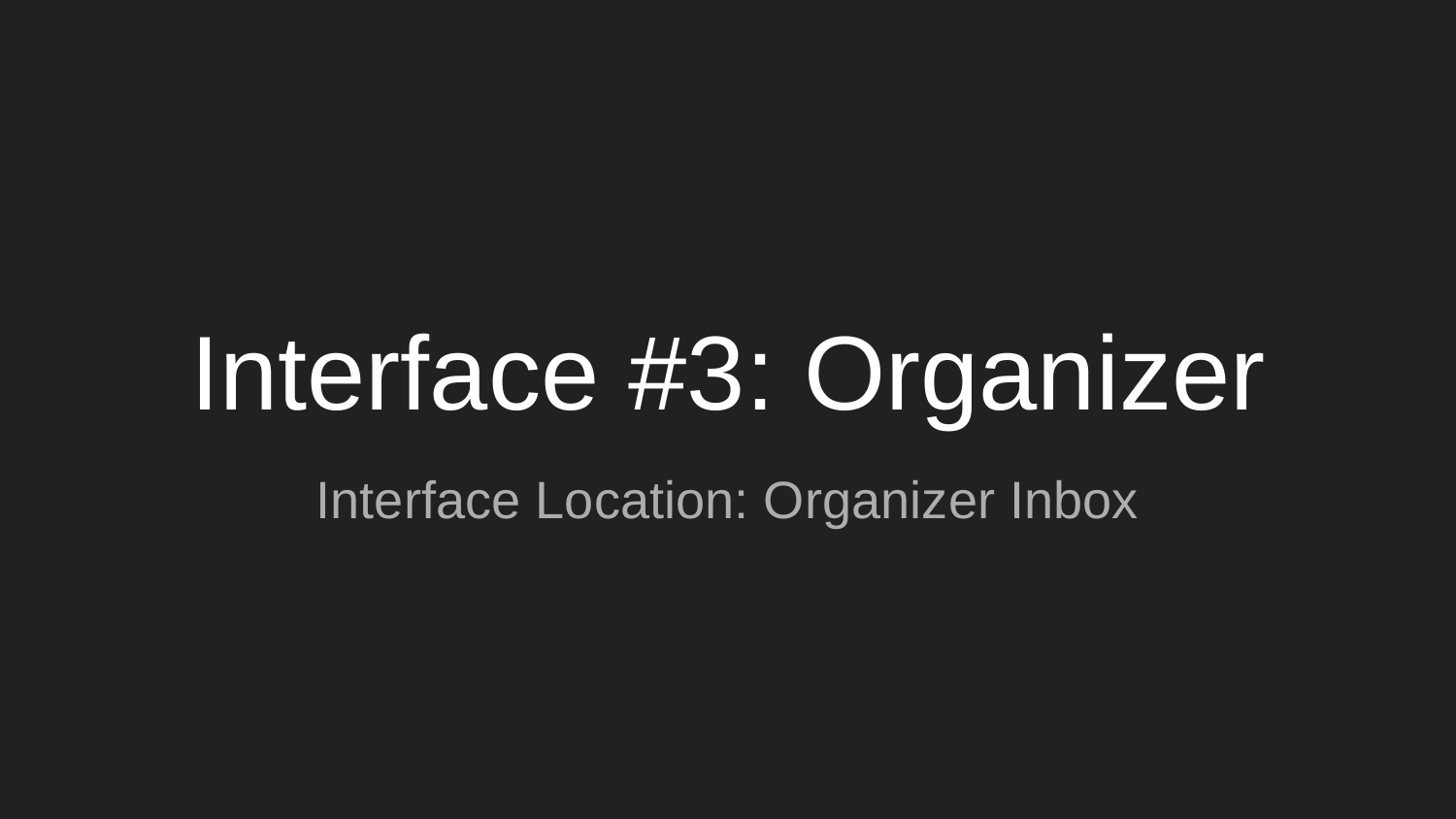

# Interface #3: Organizer
Interface Location: Organizer Inbox